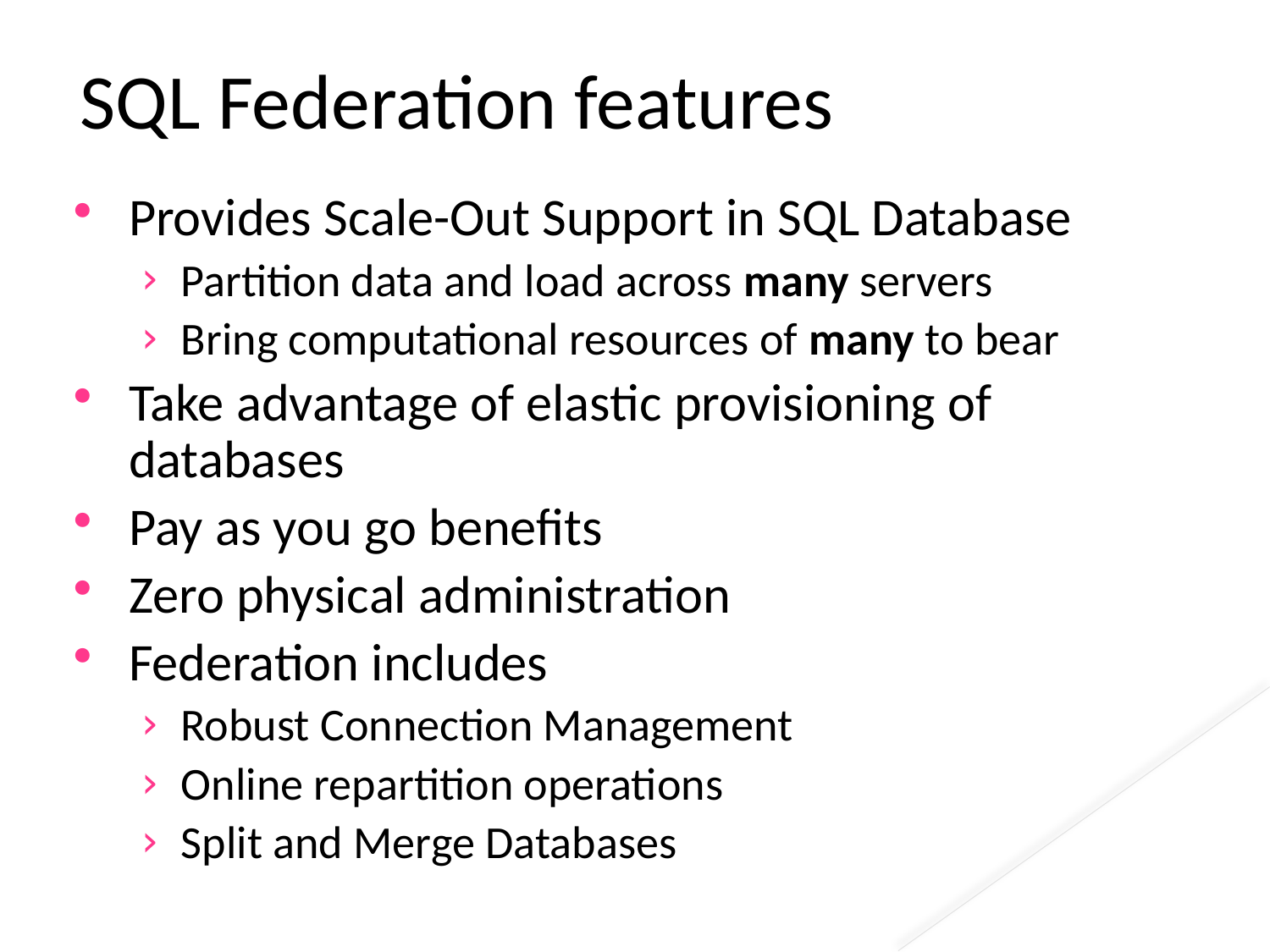

# SQL Federation features
Provides Scale-Out Support in SQL Database
Partition data and load across many servers
Bring computational resources of many to bear
Take advantage of elastic provisioning of databases
Pay as you go benefits
Zero physical administration
Federation includes
Robust Connection Management
Online repartition operations
Split and Merge Databases